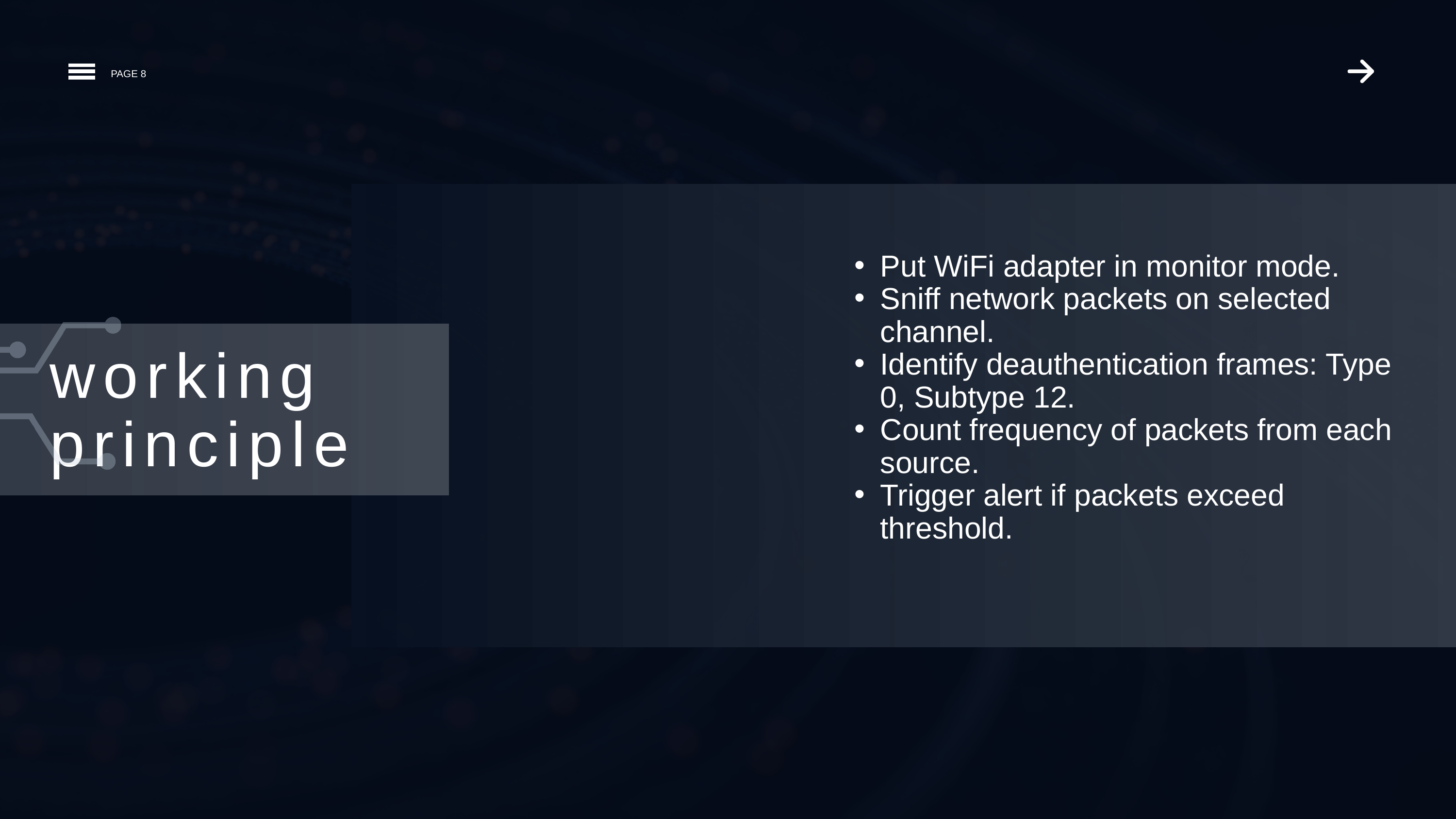

PAGE 8

Put WiFi adapter in monitor mode.
Sniff network packets on selected channel.
Identify deauthentication frames: Type 0, Subtype 12.
Count frequency of packets from each source.
Trigger alert if packets exceed threshold.

working principle